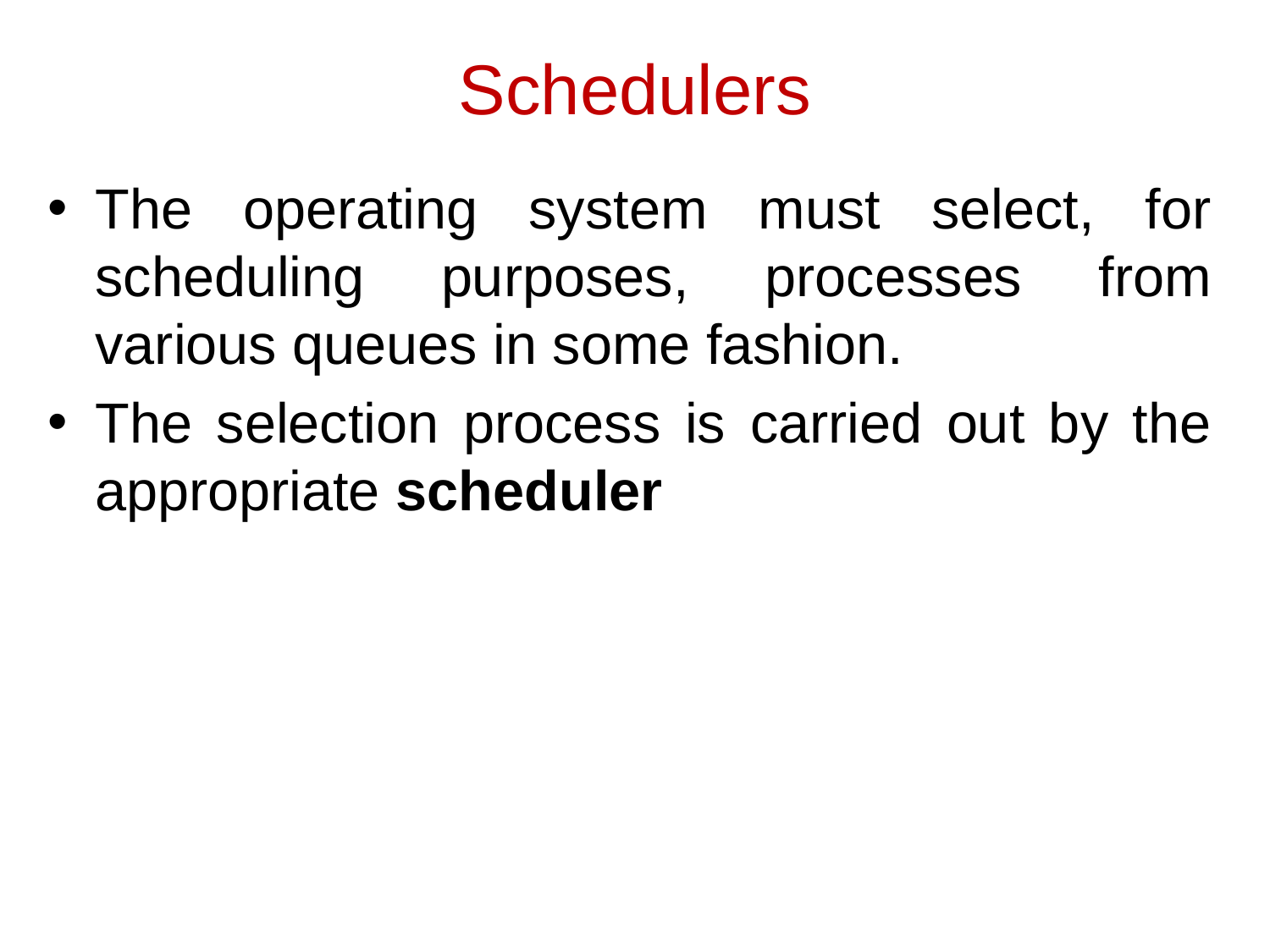

# Schedulers
The operating system must select, for scheduling purposes, processes from various queues in some fashion.
The selection process is carried out by the appropriate scheduler